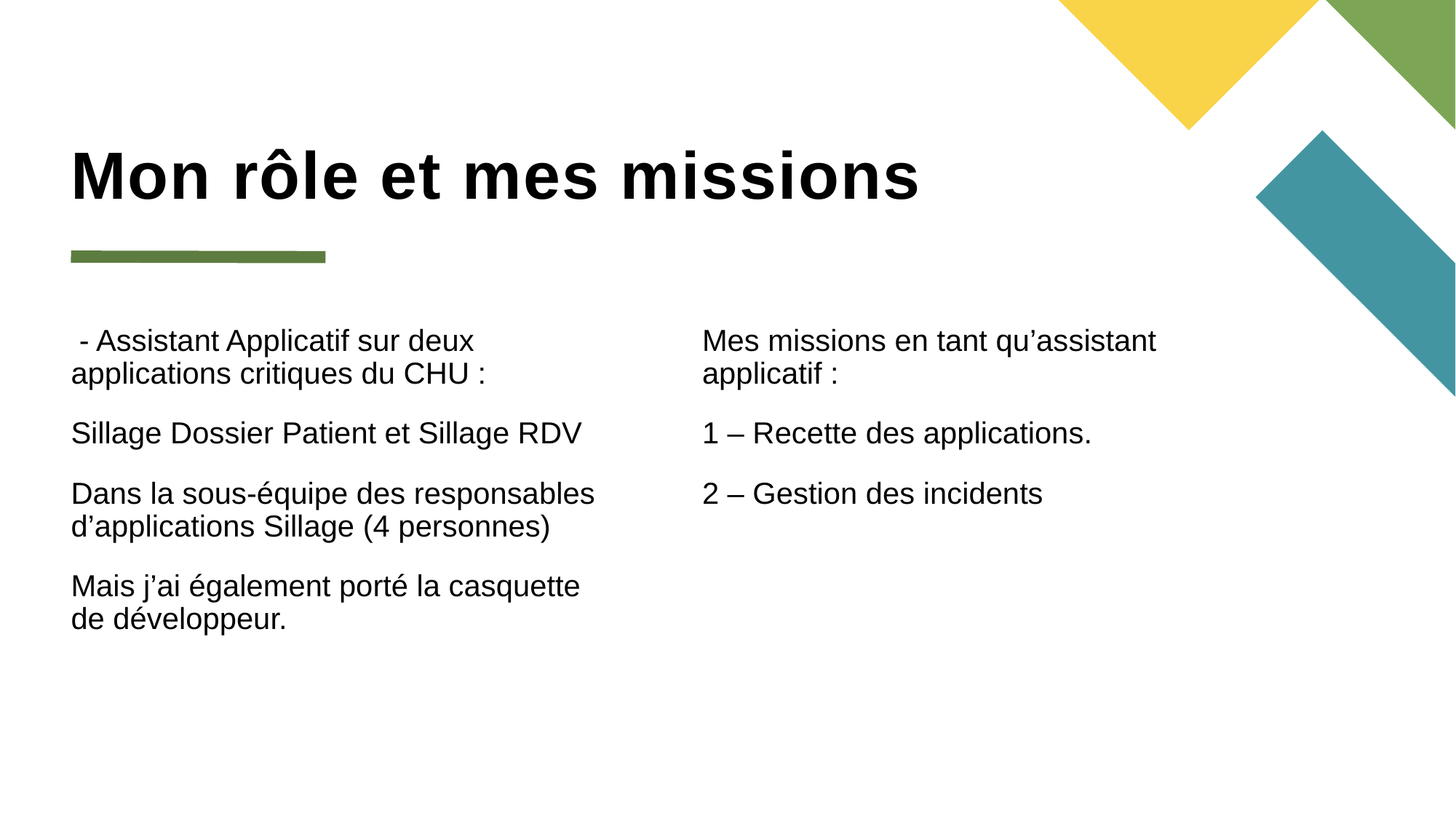

# Mon rôle et mes missions
 - Assistant Applicatif sur deux applications critiques du CHU :
Sillage Dossier Patient et Sillage RDV
Dans la sous-équipe des responsables d’applications Sillage (4 personnes)
Mais j’ai également porté la casquette de développeur.
Mes missions en tant qu’assistant applicatif :
1 – Recette des applications.
2 – Gestion des incidents